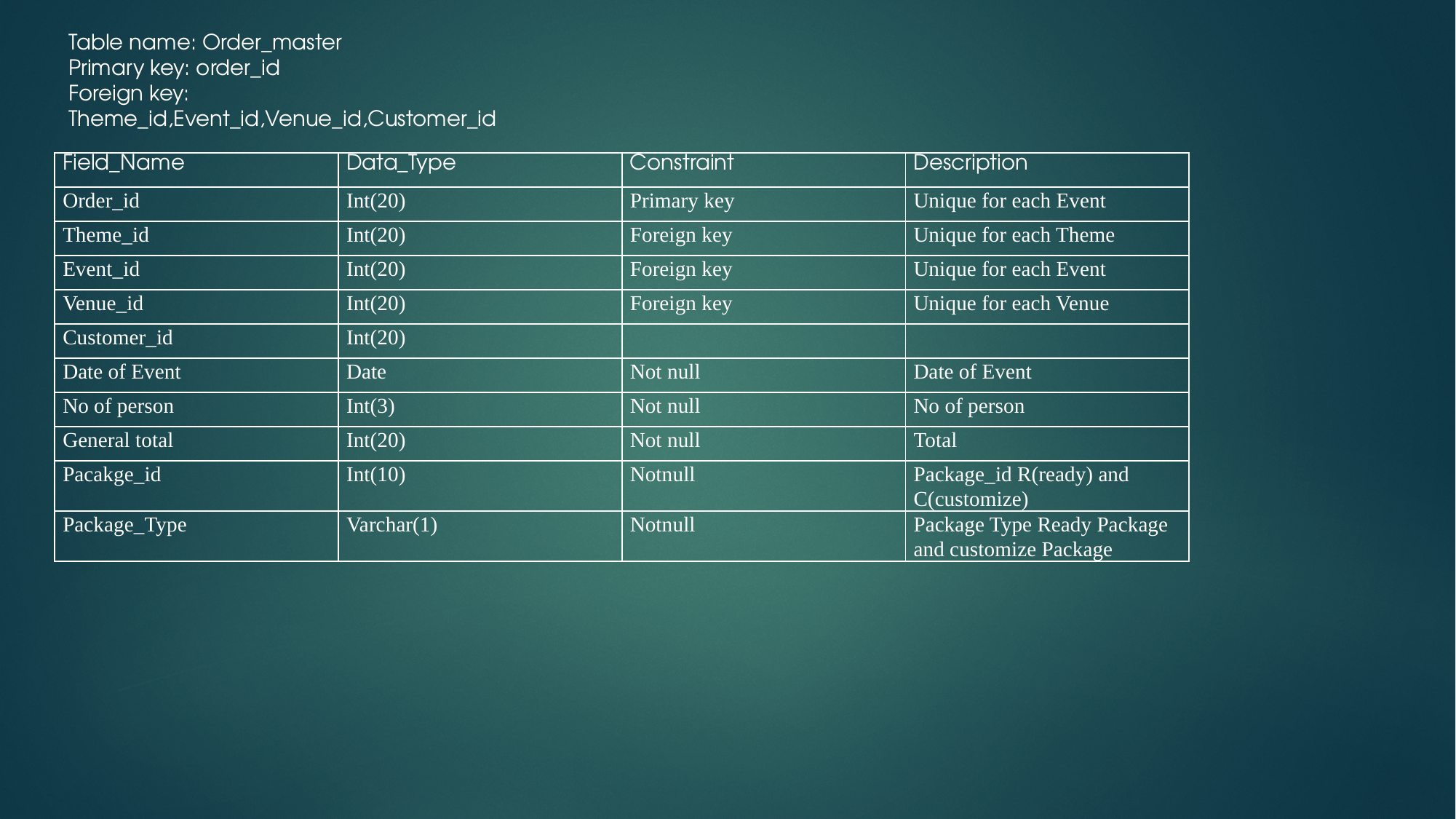

Table name: Order_master
Primary key: order_id
Foreign key: Theme_id,Event_id,Venue_id,Customer_id

| Field\_Name | Data\_Type | Constraint | Description |
| --- | --- | --- | --- |
| Order\_id | Int(20) | Primary key | Unique for each Event |
| Theme\_id | Int(20) | Foreign key | Unique for each Theme |
| Event\_id | Int(20) | Foreign key | Unique for each Event |
| Venue\_id | Int(20) | Foreign key | Unique for each Venue |
| Customer\_id | Int(20) |  |  |
| Date of Event | Date | Not null | Date of Event |
| No of person | Int(3) | Not null | No of person |
| General total | Int(20) | Not null | Total |
| Pacakge\_id | Int(10) | Notnull | Package\_id R(ready) and C(customize) |
| Package\_Type | Varchar(1) | Notnull | Package Type Ready Package and customize Package |